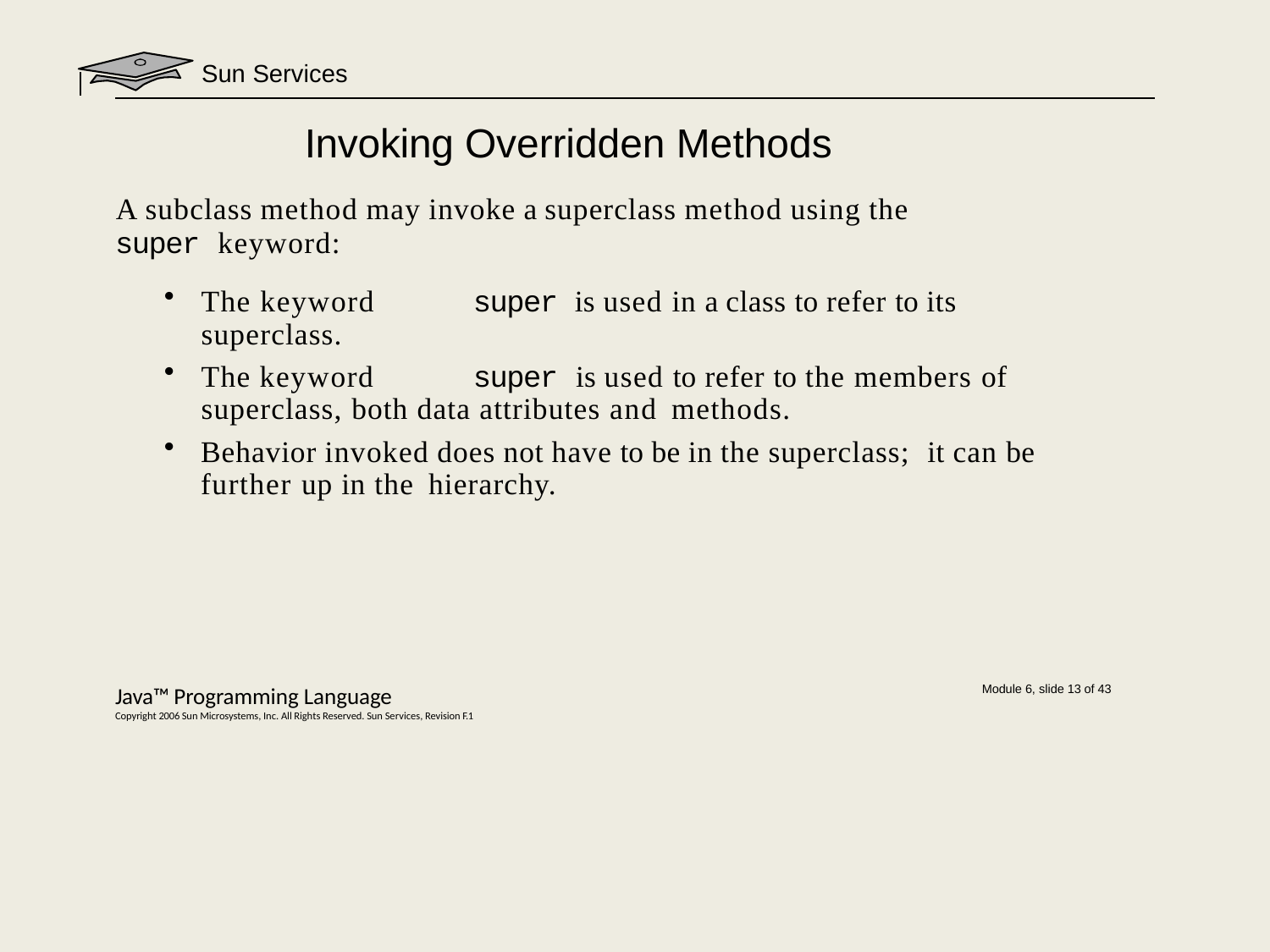

Sun Services

# Invoking Overridden Methods
A subclass method may invoke a superclass method using the
super keyword:
The keyword	super is used in a class to refer to its  superclass.
The keyword	super is used to refer to the members of  superclass, both data attributes and methods.
Behavior invoked does not have to be in the superclass;  it can be further up in the hierarchy.
Java™ Programming Language
Copyright 2006 Sun Microsystems, Inc. All Rights Reserved. Sun Services, Revision F.1
Module 6, slide 13 of 43